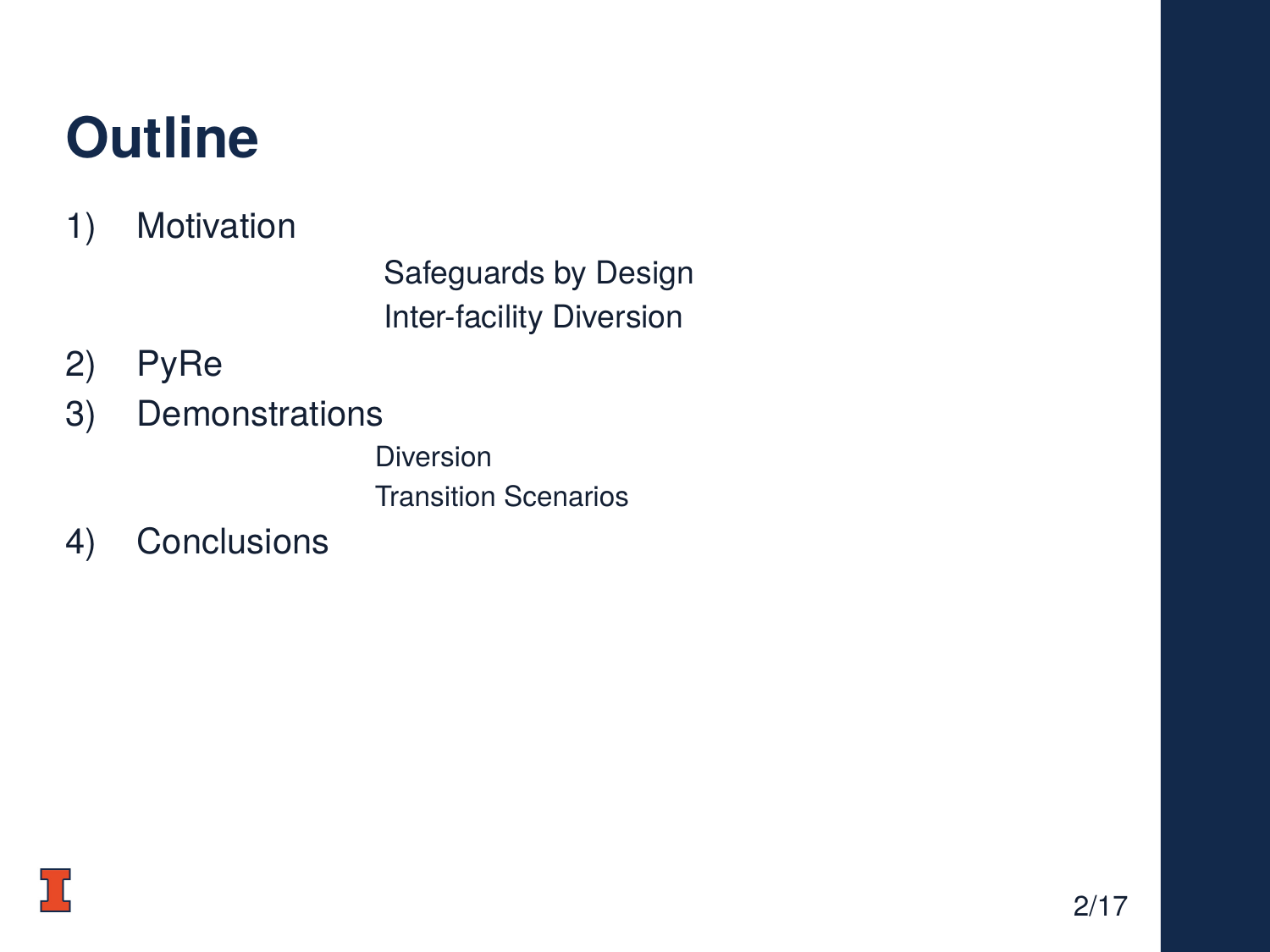

# Outline
Motivation
		 Safeguards by Design
		 Inter-facility Diversion
PyRe
Demonstrations
		Diversion
		Transition Scenarios
Conclusions